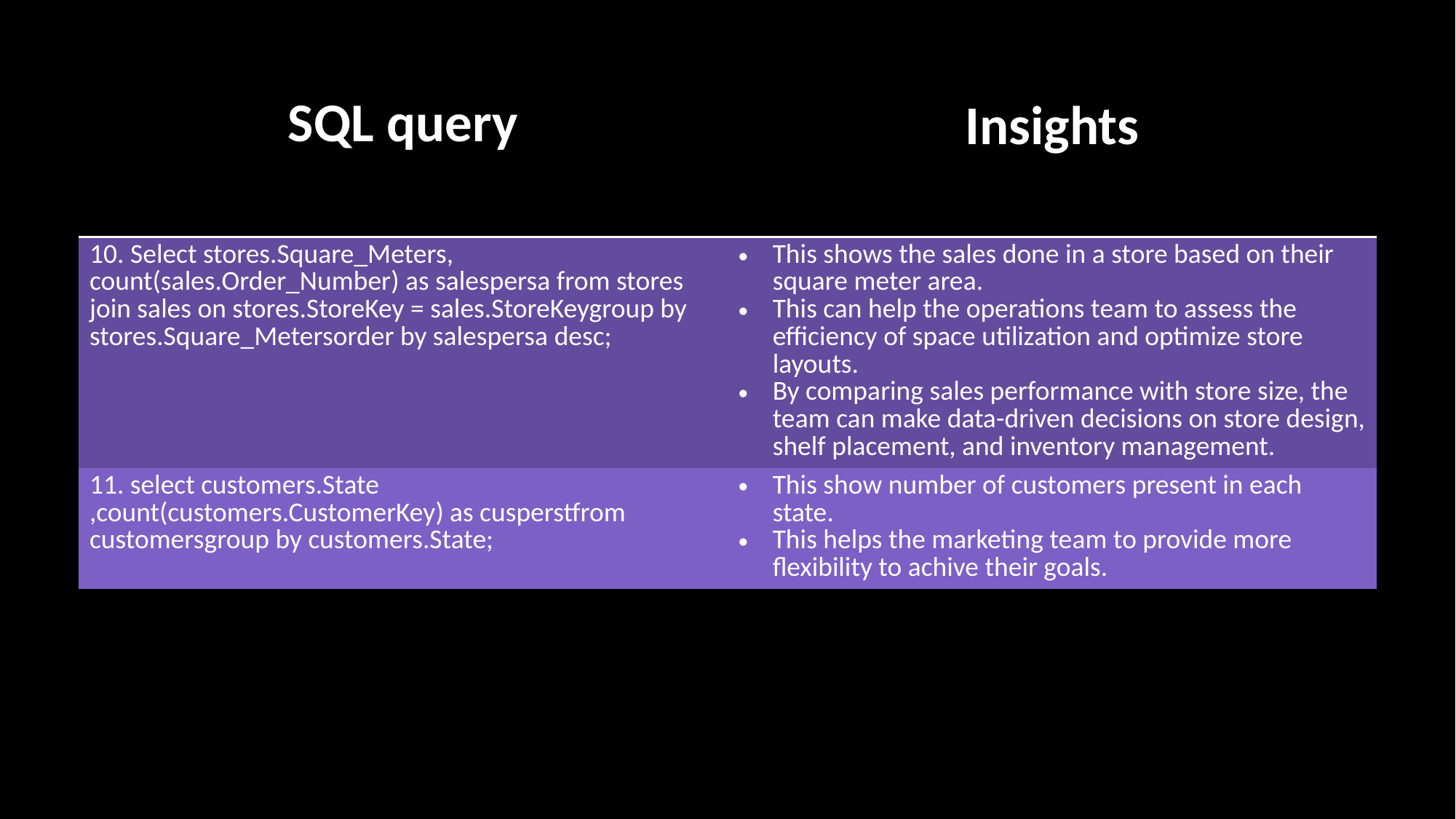

| SQL query | Insights |
| --- | --- |
| 10. Select stores.Square\_Meters, count(sales.Order\_Number) as salespersa from stores join sales on stores.StoreKey = sales.StoreKeygroup by stores.Square\_Metersorder by salespersa desc; | This shows the sales done in a store based on their square meter area. This can help the operations team to assess the efficiency of space utilization and optimize store layouts. By comparing sales performance with store size, the team can make data-driven decisions on store design, shelf placement, and inventory management. |
| 11. select customers.State ,count(customers.CustomerKey) as cusperstfrom customersgroup by customers.State; | This show number of customers present in each state. This helps the marketing team to provide more flexibility to achive their goals. |